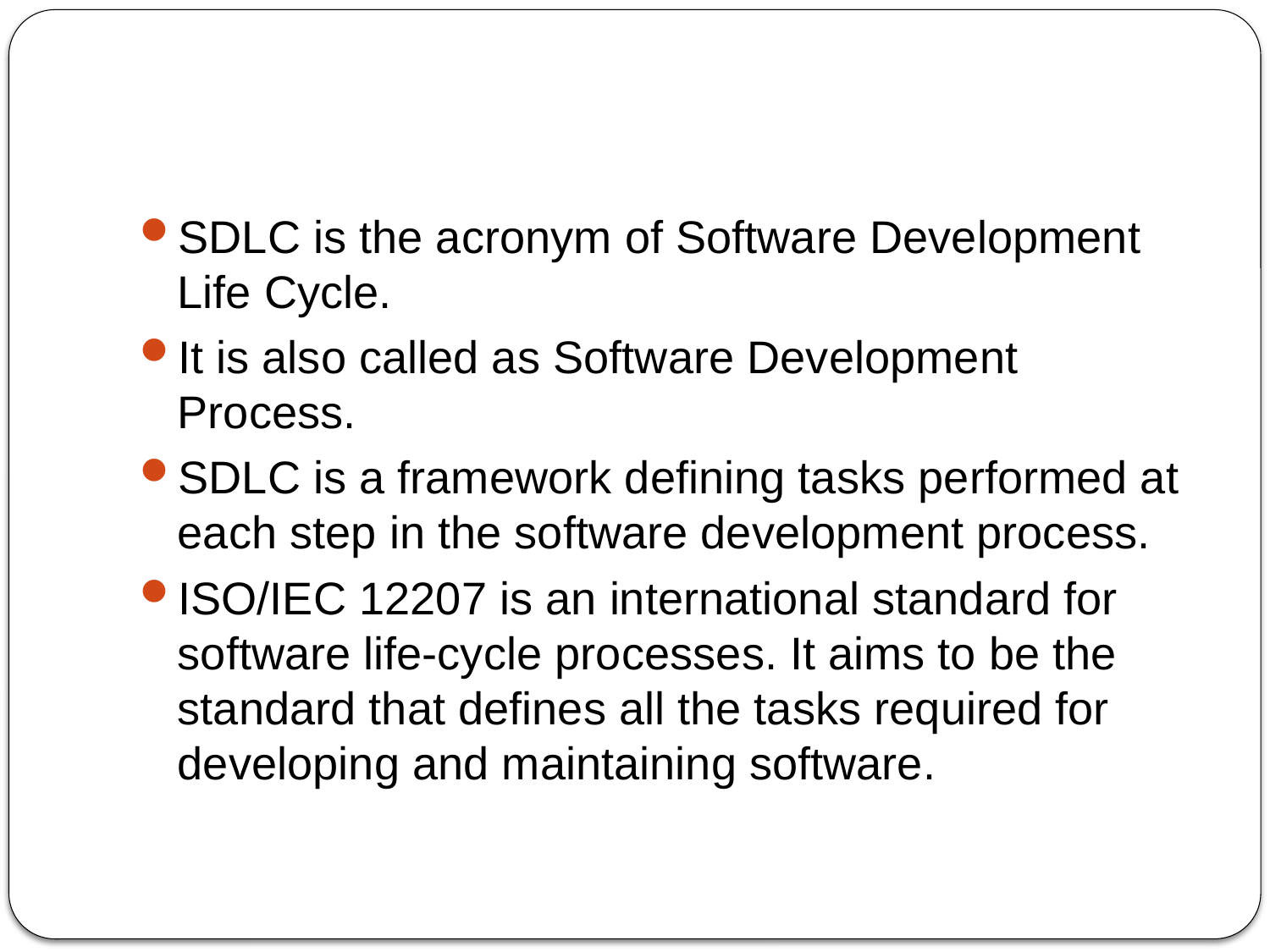

#
SDLC is the acronym of Software Development Life Cycle.
It is also called as Software Development Process.
SDLC is a framework defining tasks performed at each step in the software development process.
ISO/IEC 12207 is an international standard for software life-cycle processes. It aims to be the standard that defines all the tasks required for developing and maintaining software.